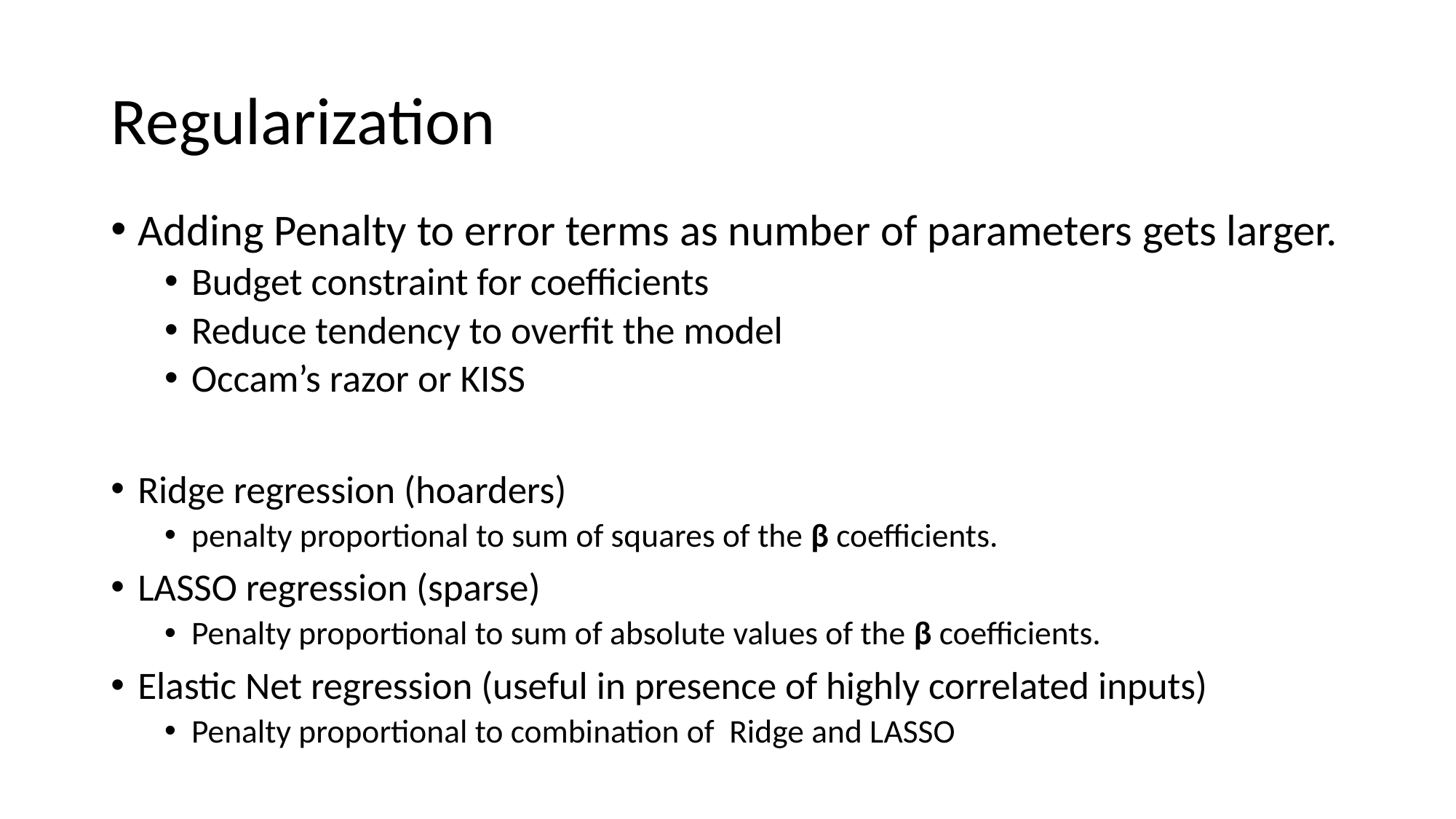

# Regularization
Adding Penalty to error terms as number of parameters gets larger.
Budget constraint for coefficients
Reduce tendency to overfit the model
Occam’s razor or KISS

Ridge regression (hoarders)
penalty proportional to sum of squares of the β coefficients.
LASSO regression (sparse)
Penalty proportional to sum of absolute values of the β coefficients.
Elastic Net regression (useful in presence of highly correlated inputs)
Penalty proportional to combination of  Ridge and LASSO